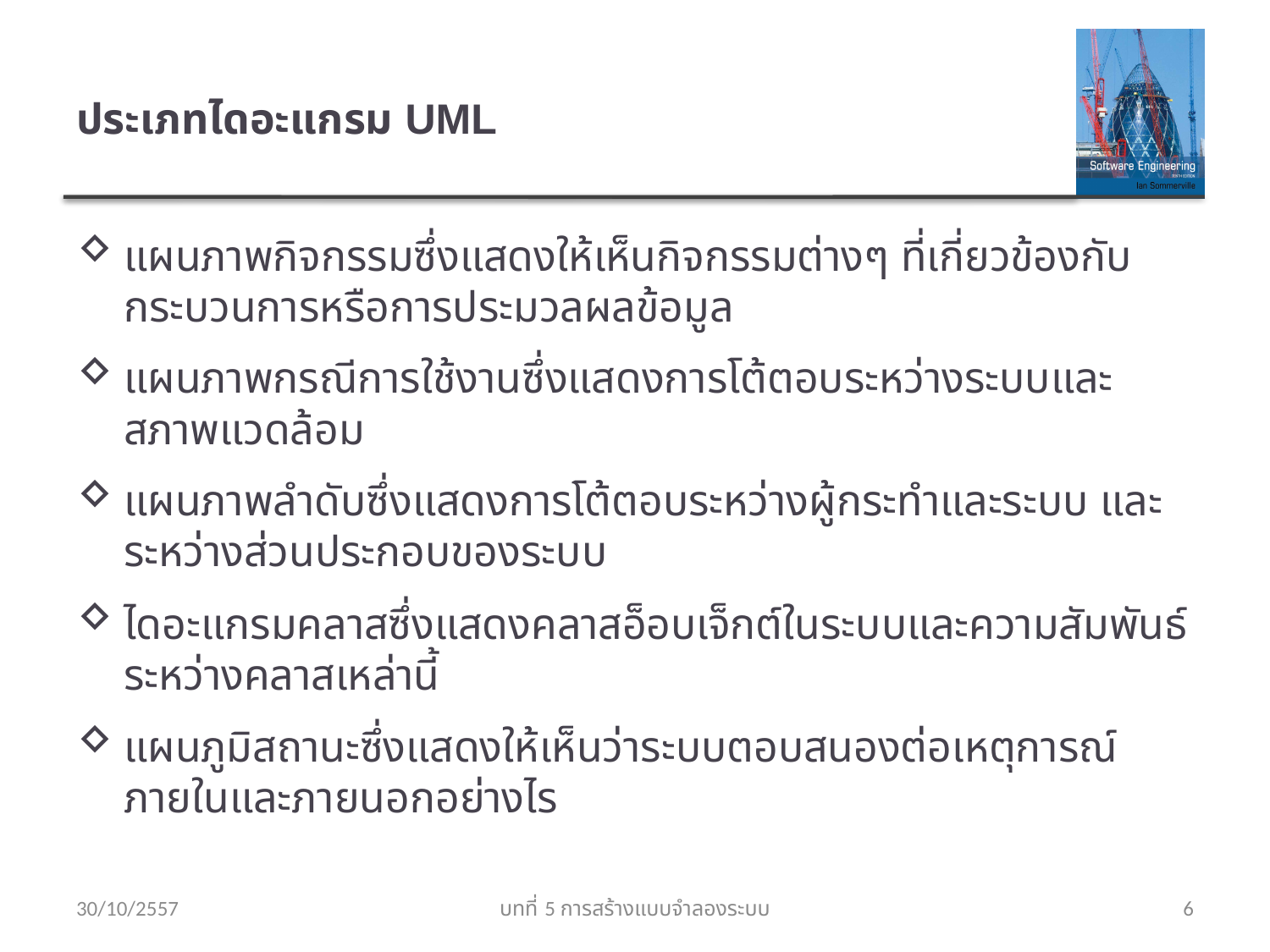

# ประเภทไดอะแกรม UML
แผนภาพกิจกรรมซึ่งแสดงให้เห็นกิจกรรมต่างๆ ที่เกี่ยวข้องกับกระบวนการหรือการประมวลผลข้อมูล
แผนภาพกรณีการใช้งานซึ่งแสดงการโต้ตอบระหว่างระบบและสภาพแวดล้อม
แผนภาพลำดับซึ่งแสดงการโต้ตอบระหว่างผู้กระทำและระบบ และระหว่างส่วนประกอบของระบบ
ไดอะแกรมคลาสซึ่งแสดงคลาสอ็อบเจ็กต์ในระบบและความสัมพันธ์ระหว่างคลาสเหล่านี้
แผนภูมิสถานะซึ่งแสดงให้เห็นว่าระบบตอบสนองต่อเหตุการณ์ภายในและภายนอกอย่างไร

30/10/2557
บทที่ 5 การสร้างแบบจำลองระบบ
6